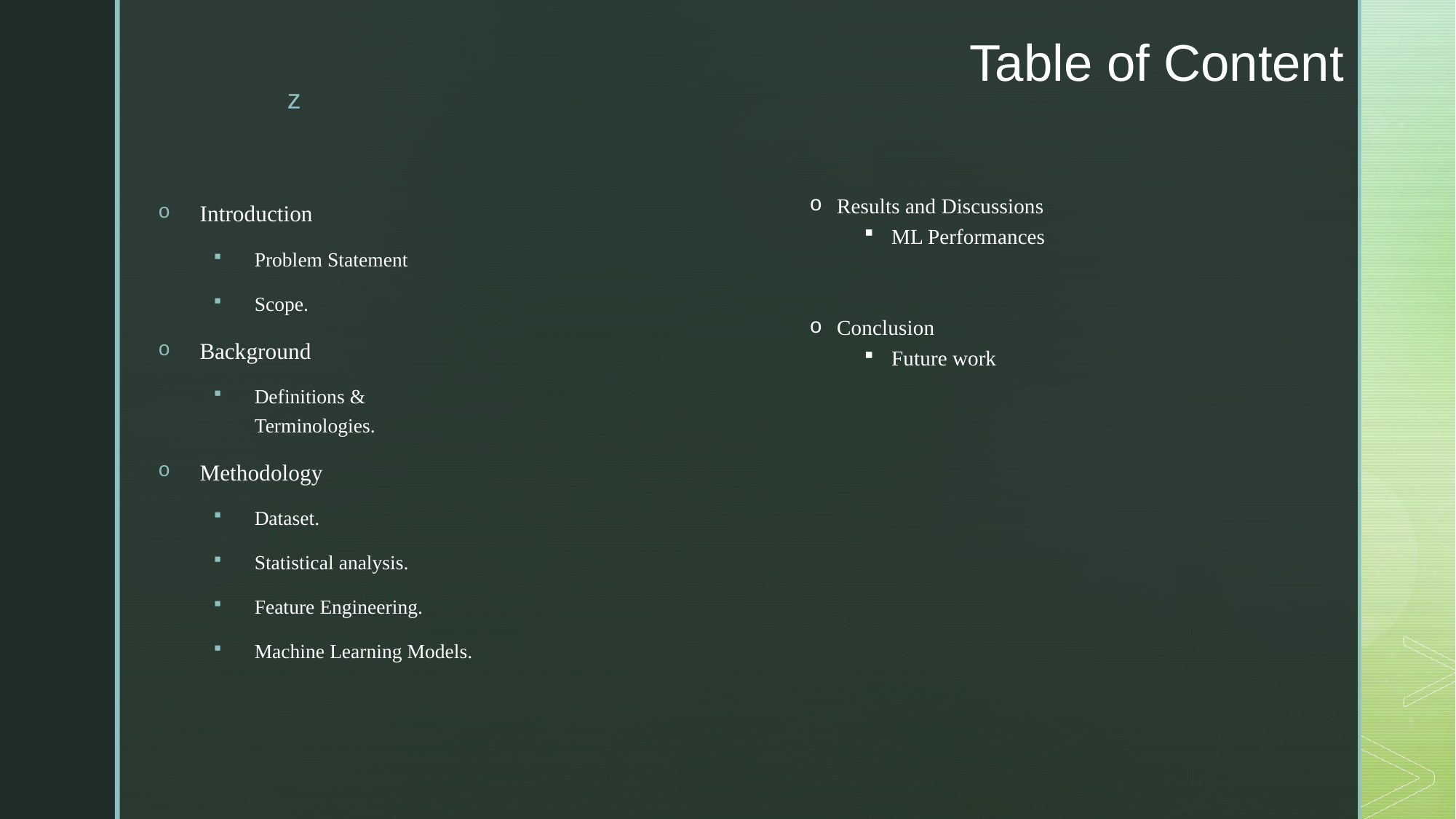

# Table of Content
Introduction
Problem Statement
Scope.
Background
Definitions & Terminologies.
Methodology
Dataset.
Statistical analysis.
Feature Engineering.
Machine Learning Models.

Results and Discussions
ML Performances

Conclusion
Future work